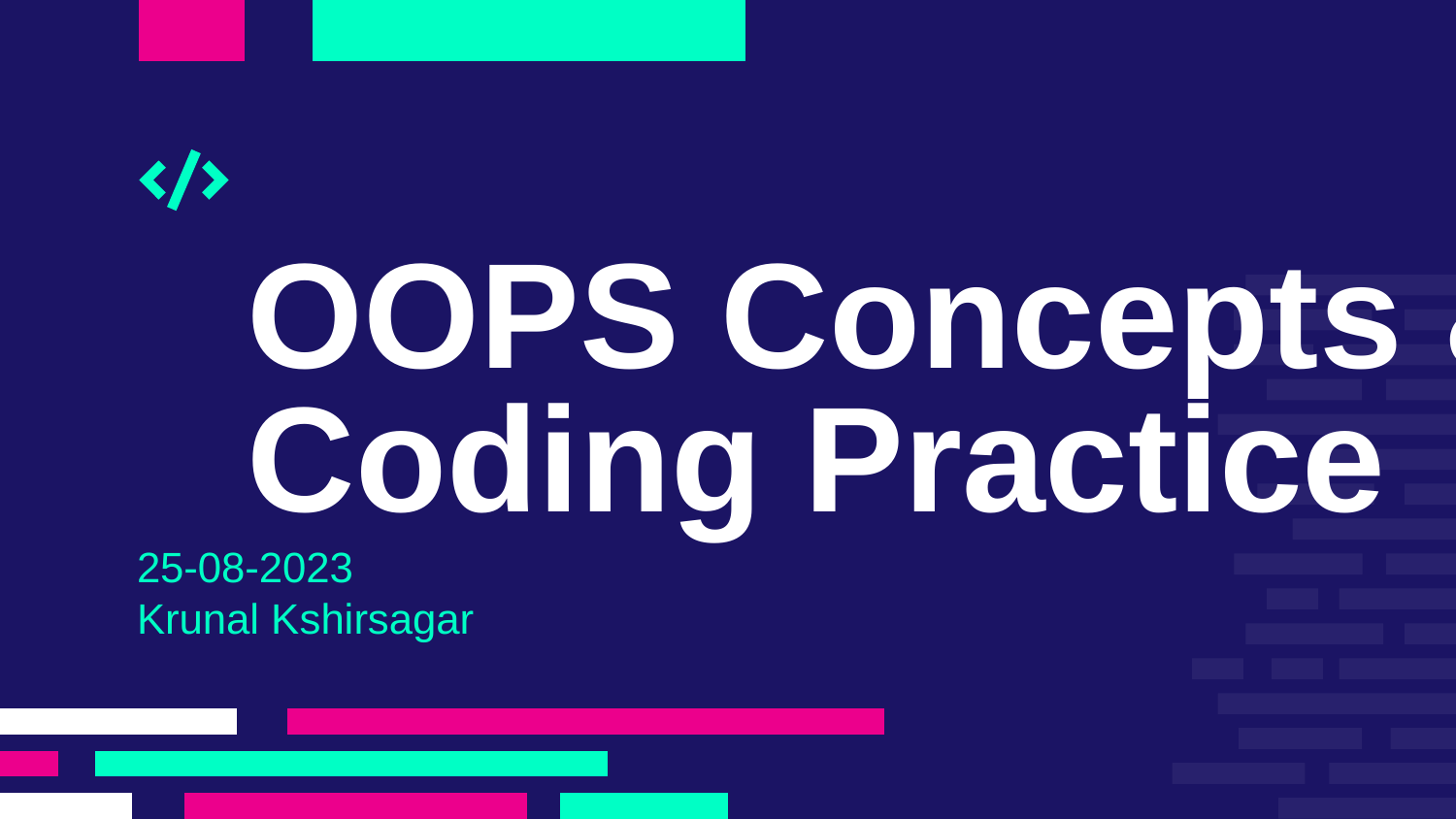

# OOPS Concepts & Coding Practice
25-08-2023
Krunal Kshirsagar